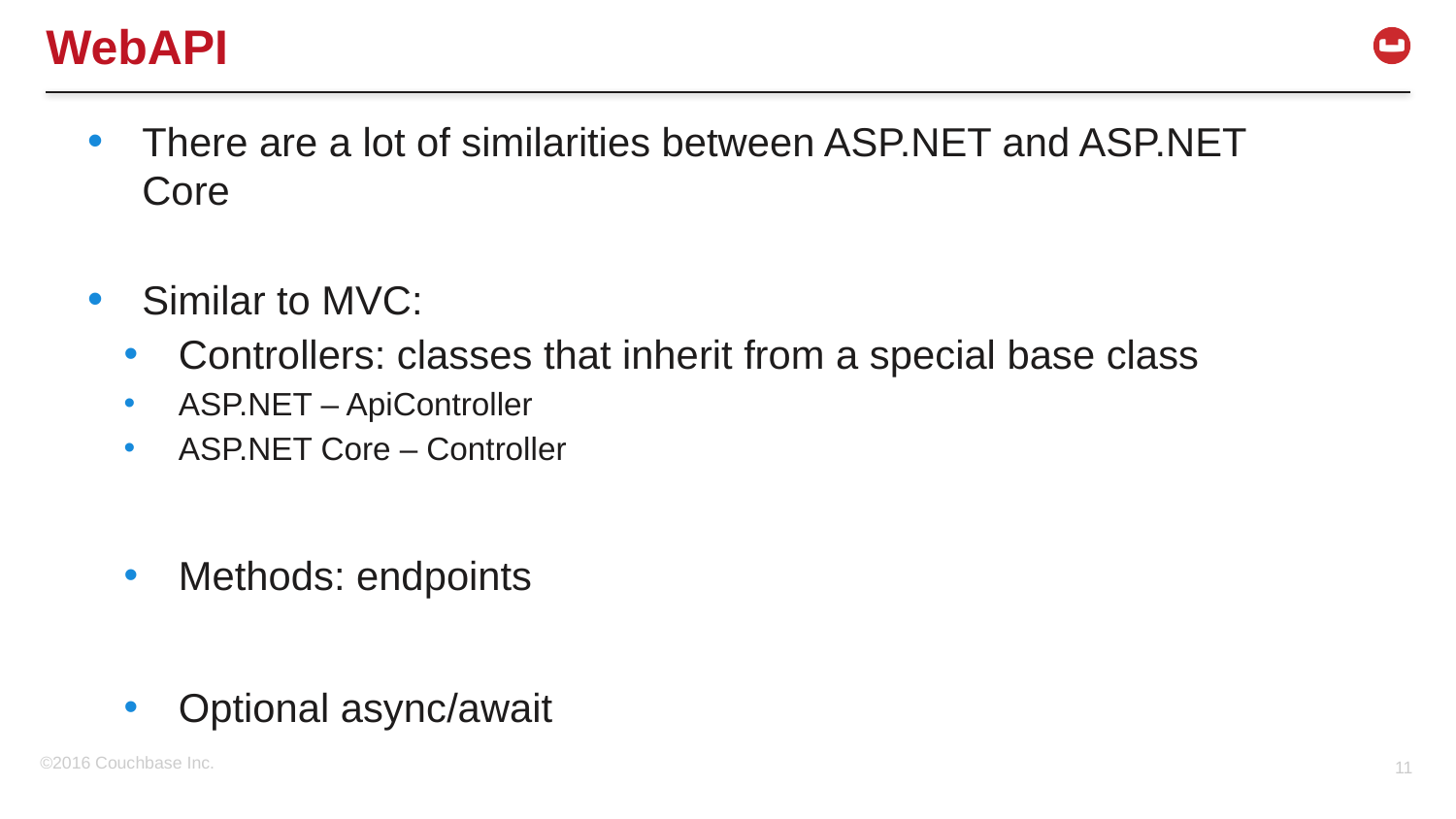

# WebAPI
There are a lot of similarities between ASP.NET and ASP.NET Core

Similar to MVC:
Controllers: classes that inherit from a special base class
ASP.NET – ApiController
ASP.NET Core – Controller

Methods: endpoints

Optional async/await